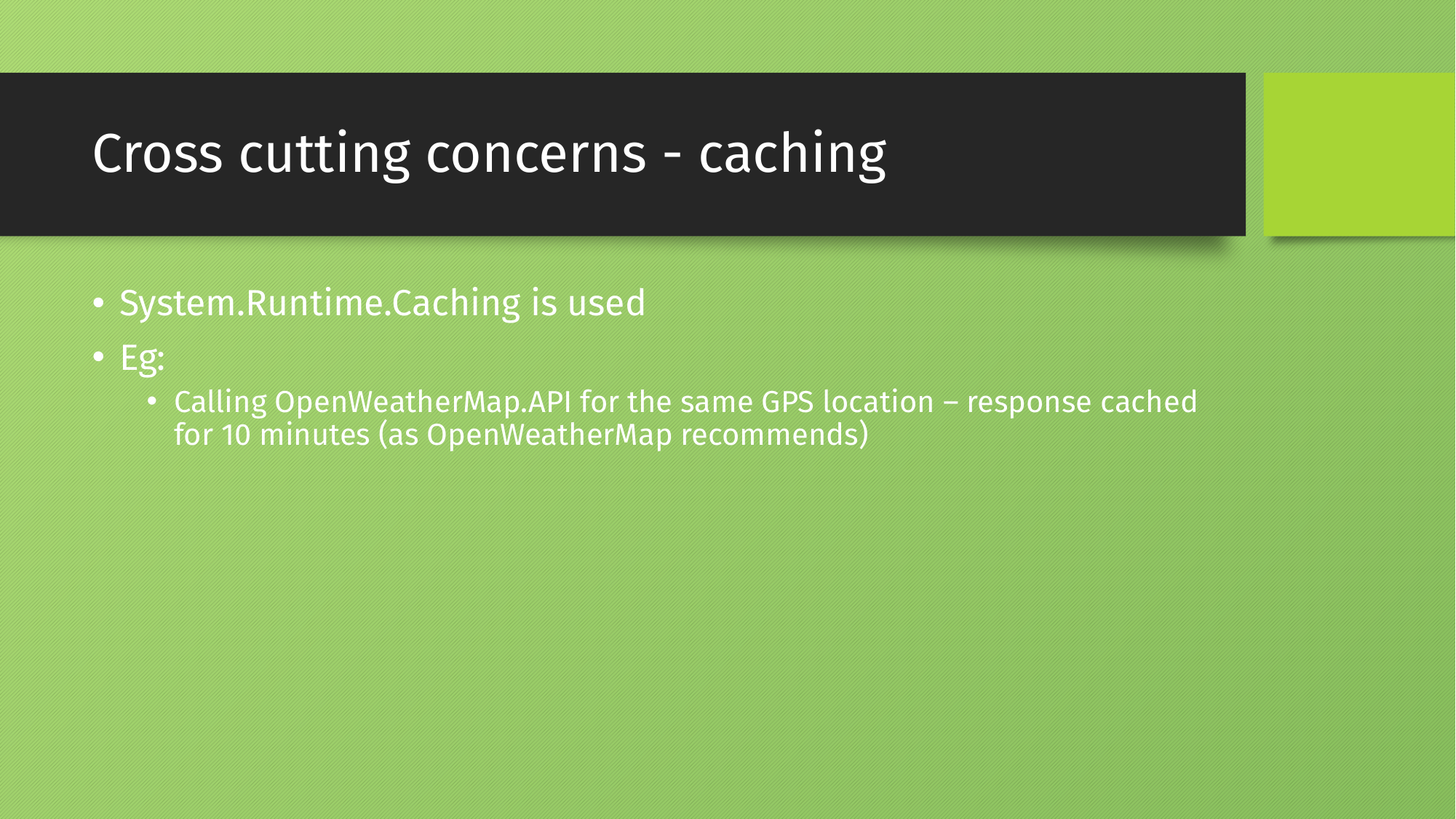

# Cross cutting concerns - caching
System.Runtime.Caching is used
Eg:
Calling OpenWeatherMap.API for the same GPS location – response cached for 10 minutes (as OpenWeatherMap recommends)